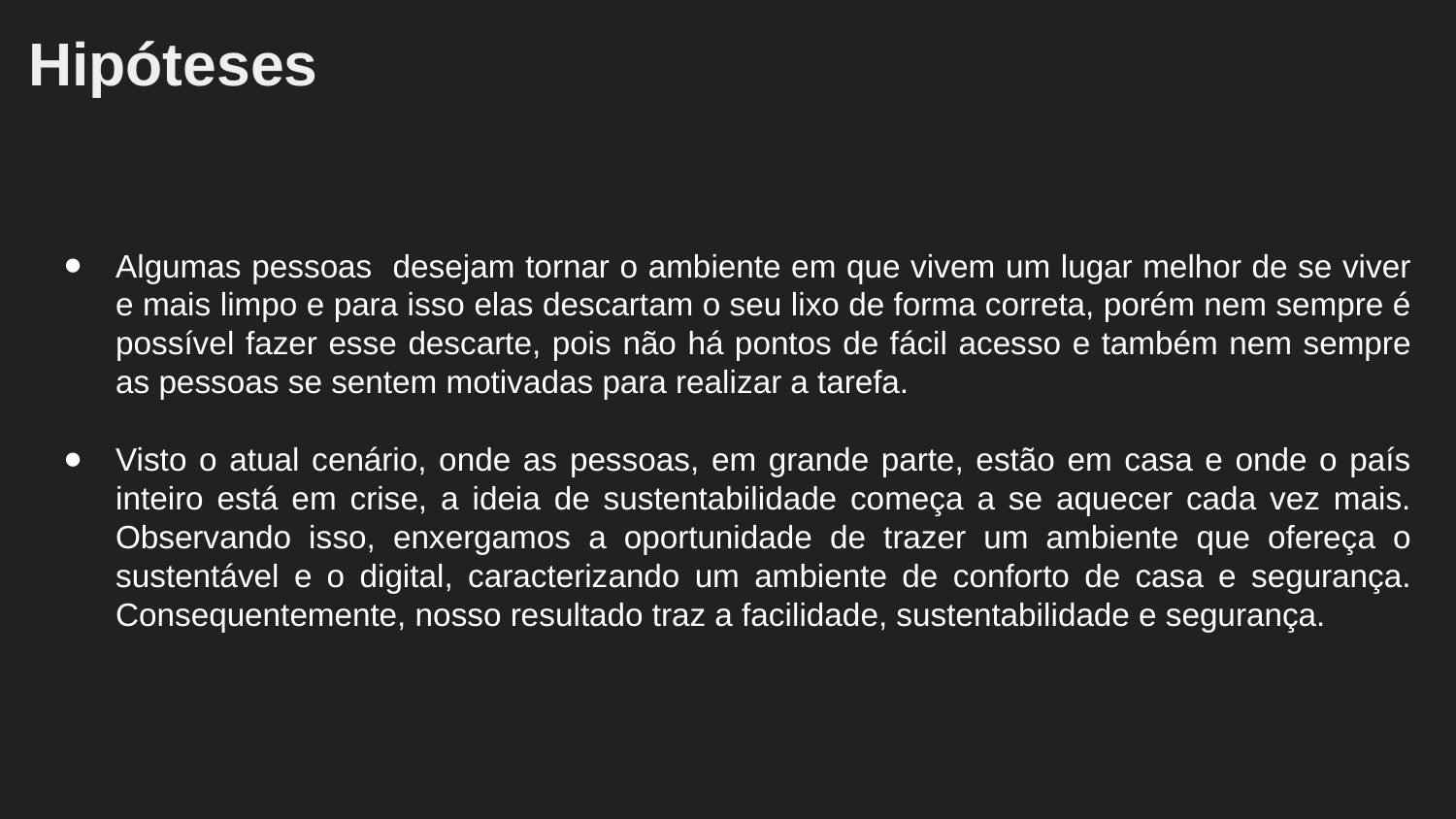

Hipóteses
Algumas pessoas  desejam tornar o ambiente em que vivem um lugar melhor de se viver e mais limpo e para isso elas descartam o seu lixo de forma correta, porém nem sempre é possível fazer esse descarte, pois não há pontos de fácil acesso e também nem sempre as pessoas se sentem motivadas para realizar a tarefa.

Visto o atual cenário, onde as pessoas, em grande parte, estão em casa e onde o país inteiro está em crise, a ideia de sustentabilidade começa a se aquecer cada vez mais. Observando isso, enxergamos a oportunidade de trazer um ambiente que ofereça o sustentável e o digital, caracterizando um ambiente de conforto de casa e segurança. Consequentemente, nosso resultado traz a facilidade, sustentabilidade e segurança.